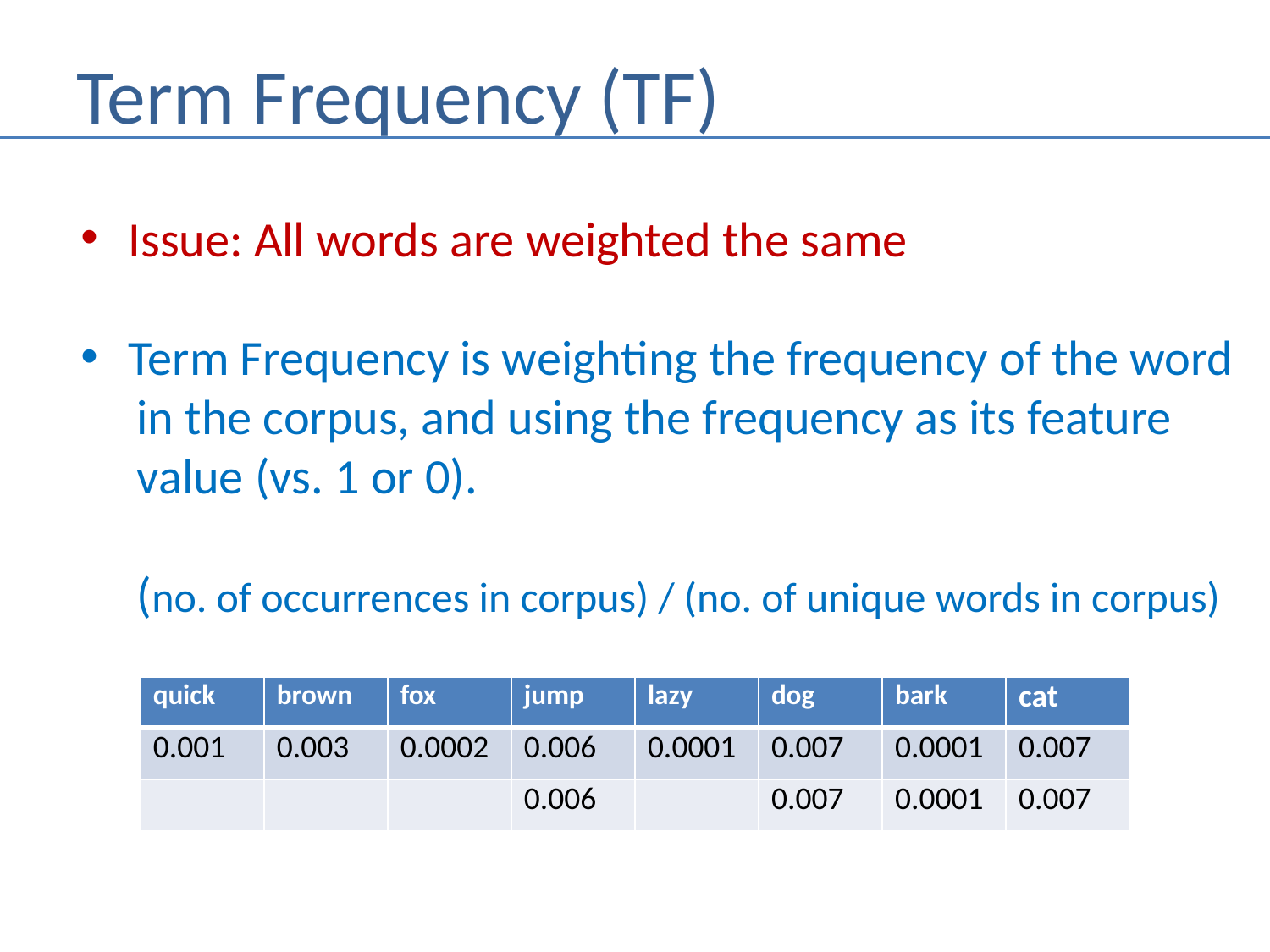

# Term Frequency (TF)

Issue: All words are weighted the same

Term Frequency is weighting the frequency of the word
     in the corpus, and using the frequency as its feature
     value (vs. 1 or 0).

     (no. of occurrences in corpus) / (no. of unique words in corpus)
| quick | brown | fox | jump | lazy | dog | bark | cat |
| --- | --- | --- | --- | --- | --- | --- | --- |
| 0.001 | 0.003 | 0.0002 | 0.006 | 0.0001 | 0.007 | 0.0001 | 0.007 |
|  |  |  | 0.006 |  | 0.007 | 0.0001 | 0.007 |